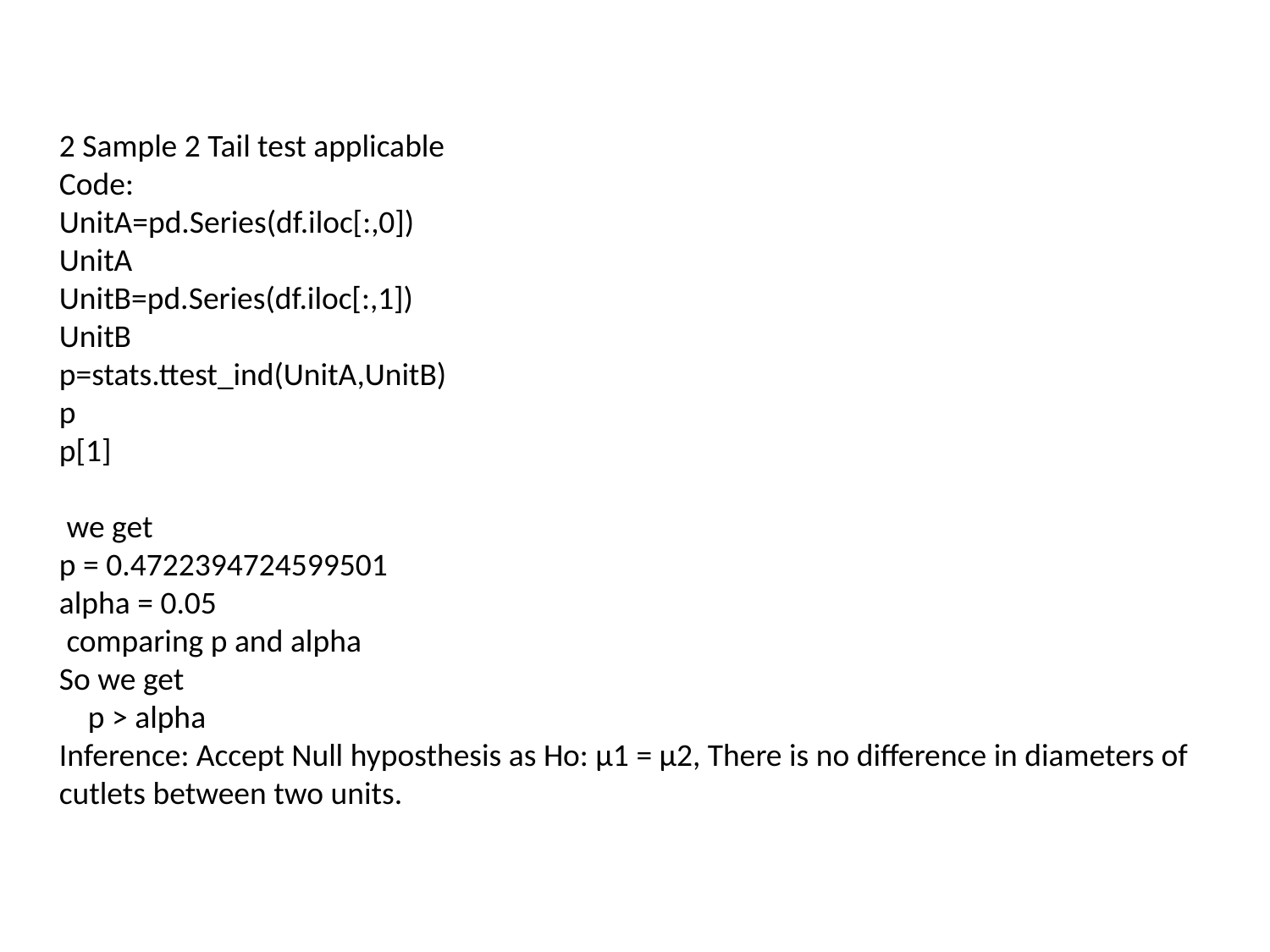

2 Sample 2 Tail test applicable
Code:
UnitA=pd.Series(df.iloc[:,0])
UnitA
UnitB=pd.Series(df.iloc[:,1])
UnitB
p=stats.ttest_ind(UnitA,UnitB)
p
p[1]

 we get
p = 0.4722394724599501
alpha = 0.05
 comparing p and alpha
So we get
    p > alpha
Inference: Accept Null hyposthesis as Ho: μ1 = μ2, There is no difference in diameters of cutlets between two units.